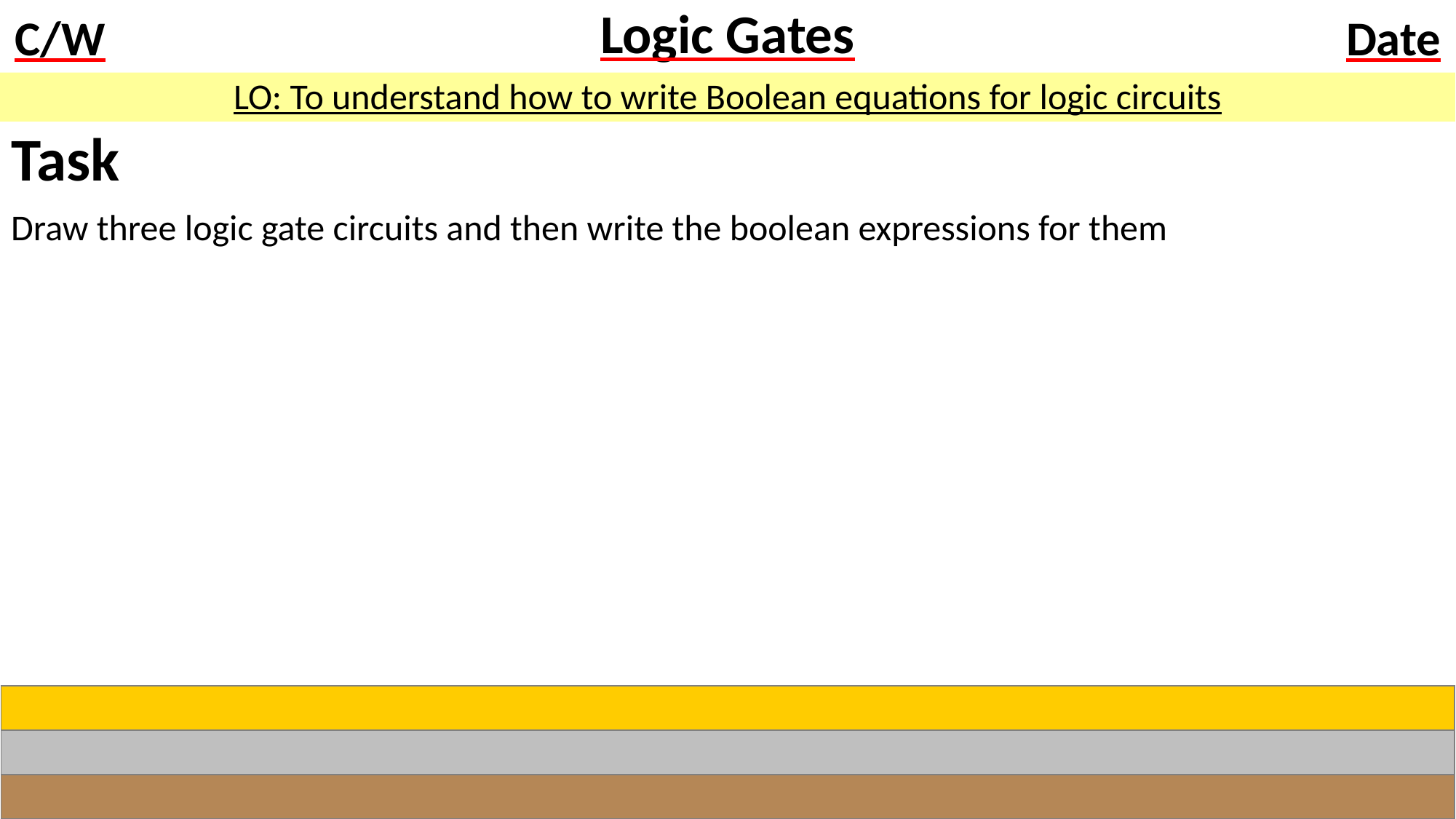

# Logic Gates
LO: To understand how to write Boolean equations for logic circuits
Task
Draw three logic gate circuits and then write the boolean expressions for them